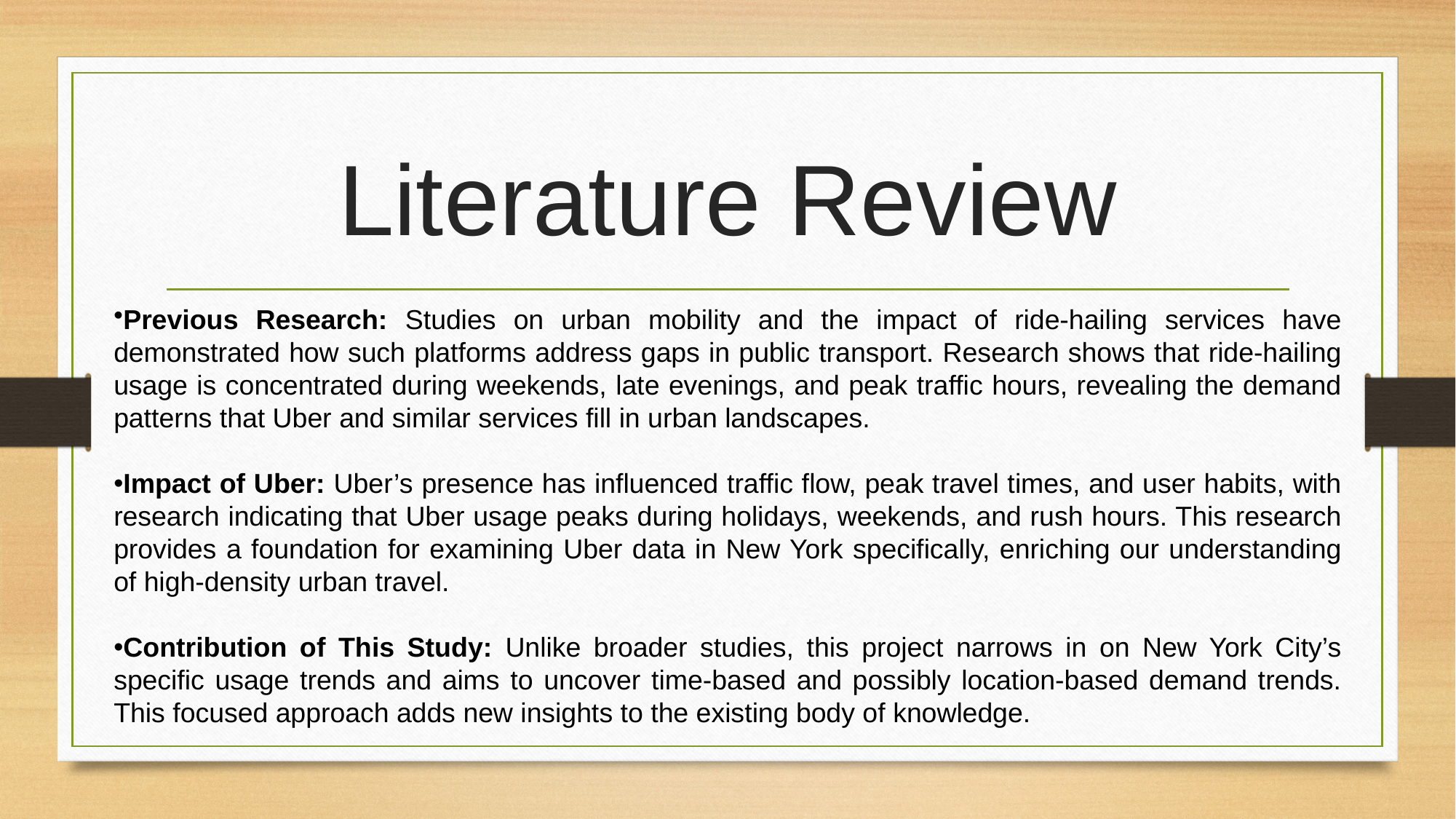

# Literature Review
Previous Research: Studies on urban mobility and the impact of ride-hailing services have demonstrated how such platforms address gaps in public transport. Research shows that ride-hailing usage is concentrated during weekends, late evenings, and peak traffic hours, revealing the demand patterns that Uber and similar services fill in urban landscapes.

Impact of Uber: Uber’s presence has influenced traffic flow, peak travel times, and user habits, with research indicating that Uber usage peaks during holidays, weekends, and rush hours. This research provides a foundation for examining Uber data in New York specifically, enriching our understanding of high-density urban travel.

Contribution of This Study: Unlike broader studies, this project narrows in on New York City’s specific usage trends and aims to uncover time-based and possibly location-based demand trends. This focused approach adds new insights to the existing body of knowledge.